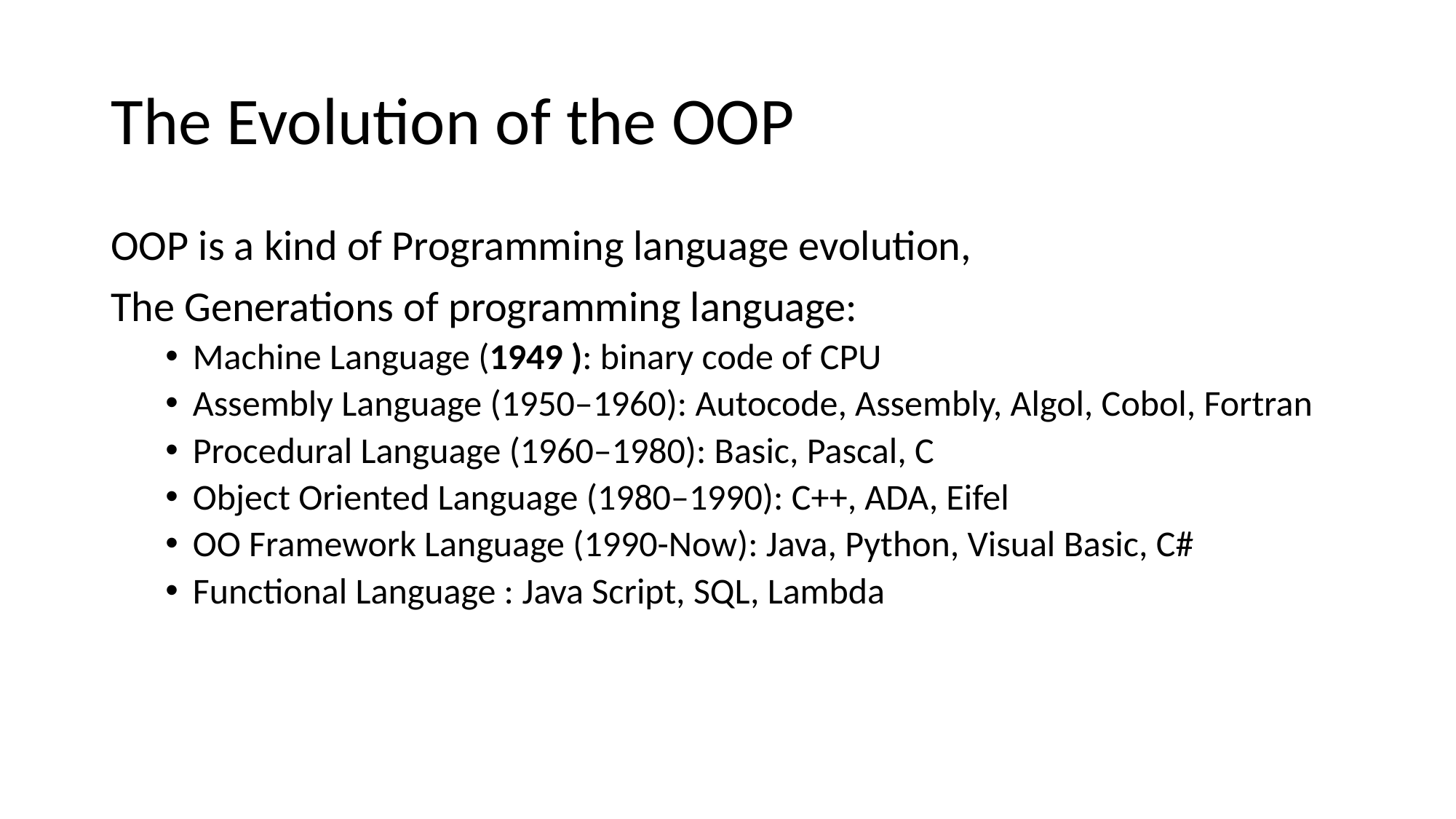

# The Evolution of the OOP
OOP is a kind of Programming language evolution,
The Generations of programming language:
Machine Language (1949 ): binary code of CPU
Assembly Language (1950–1960): Autocode, Assembly, Algol, Cobol, Fortran
Procedural Language (1960–1980): Basic, Pascal, C
Object Oriented Language (1980–1990): C++, ADA, Eifel
OO Framework Language (1990-Now): Java, Python, Visual Basic, C#
Functional Language : Java Script, SQL, Lambda